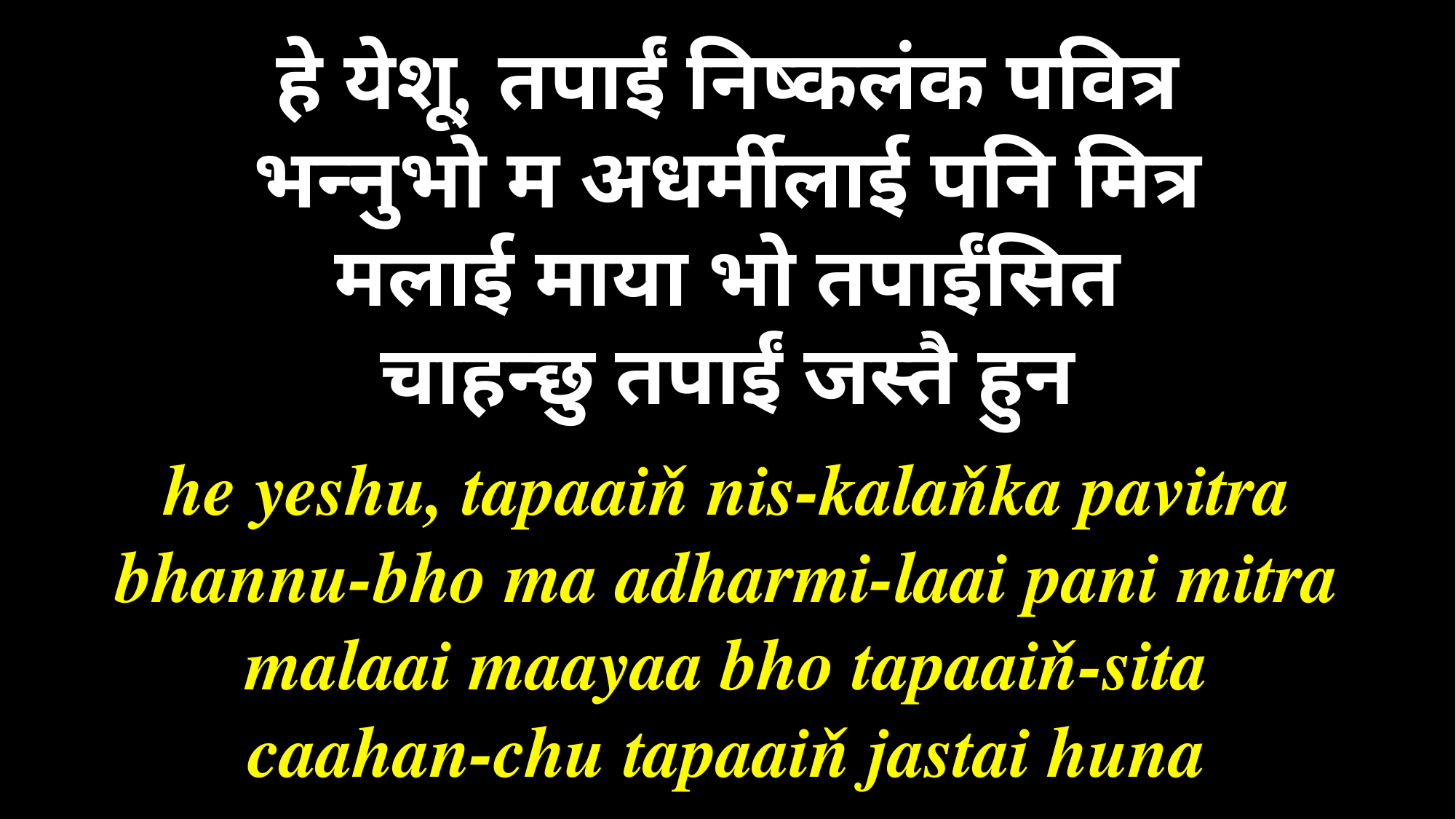

हे येशू, तपाईं निष्कलंक पवित्र
भन्‍नुभो म अधर्मीलाई पनि मित्र
मलाई माया भो तपाईंसित
चाहन्छु तपाईं जस्तै हुन

he yeshu, tapaaiň nis-kalaňka pavitra
bhannu-bho ma adharmi-laai pani mitra
malaai maayaa bho tapaaiň-sita
caahan-chu tapaaiň jastai huna